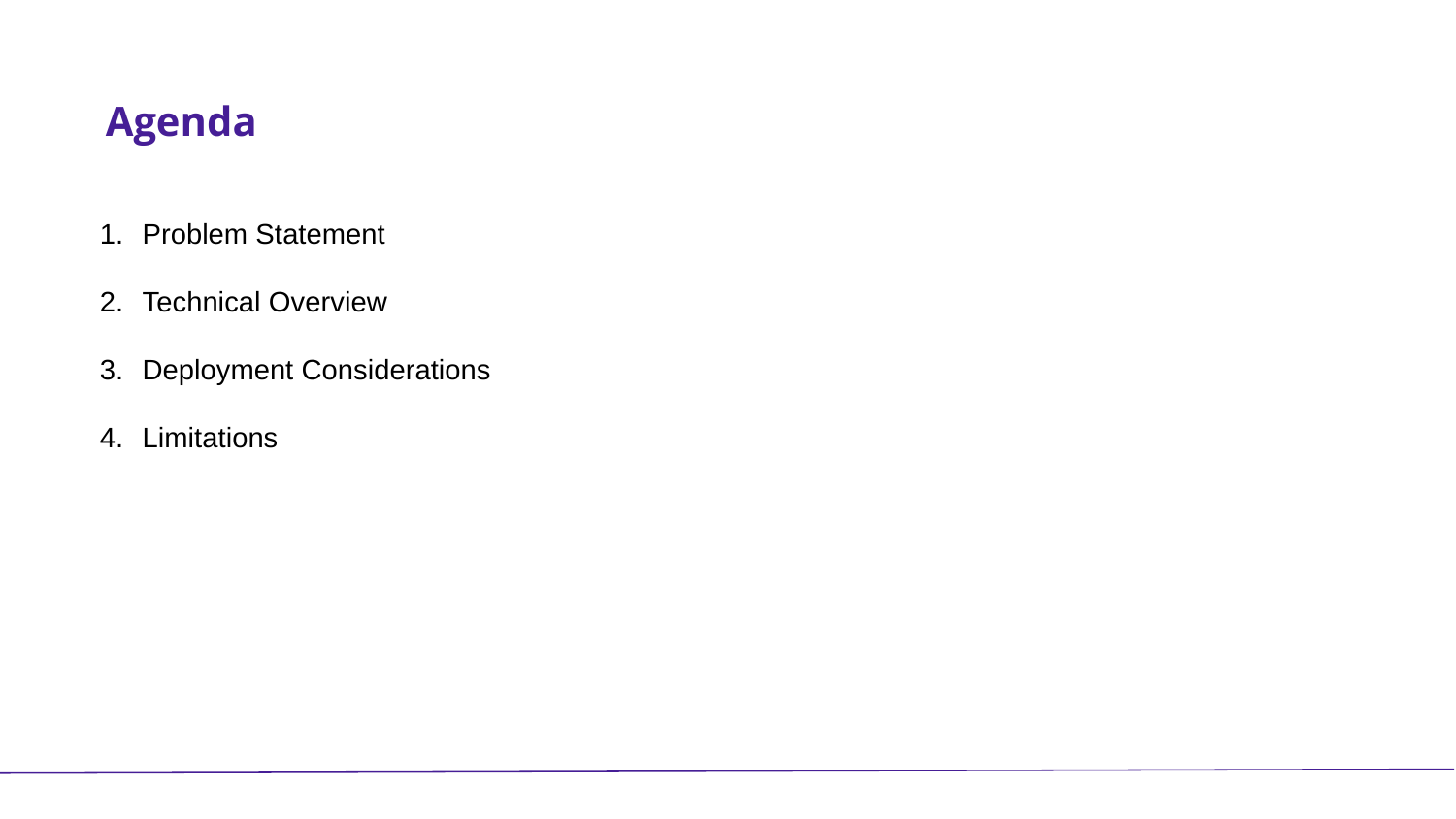

# Agenda
Problem Statement
Technical Overview
Deployment Considerations
Limitations